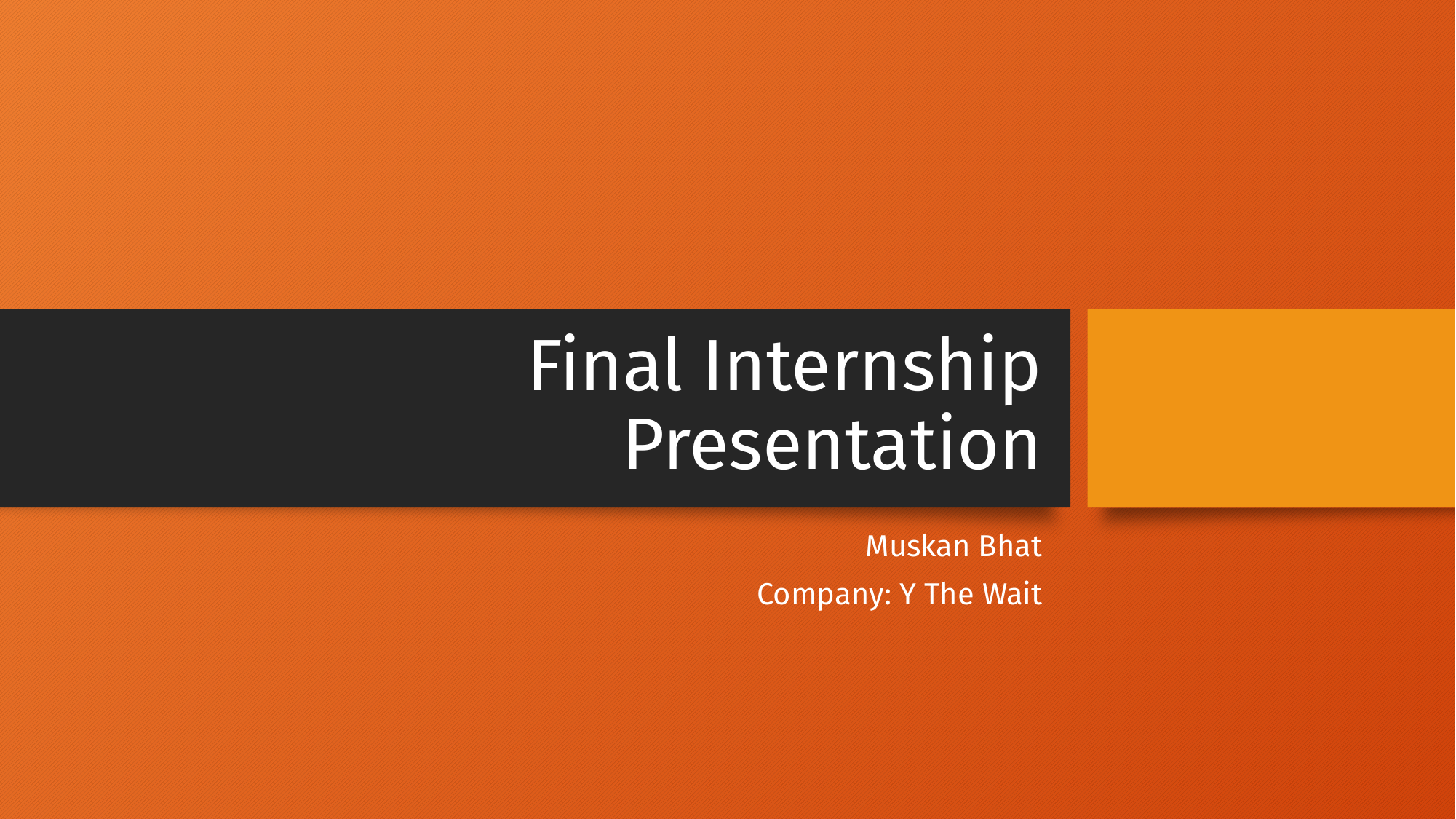

# Final Internship Presentation
Muskan Bhat
Company: Y The Wait